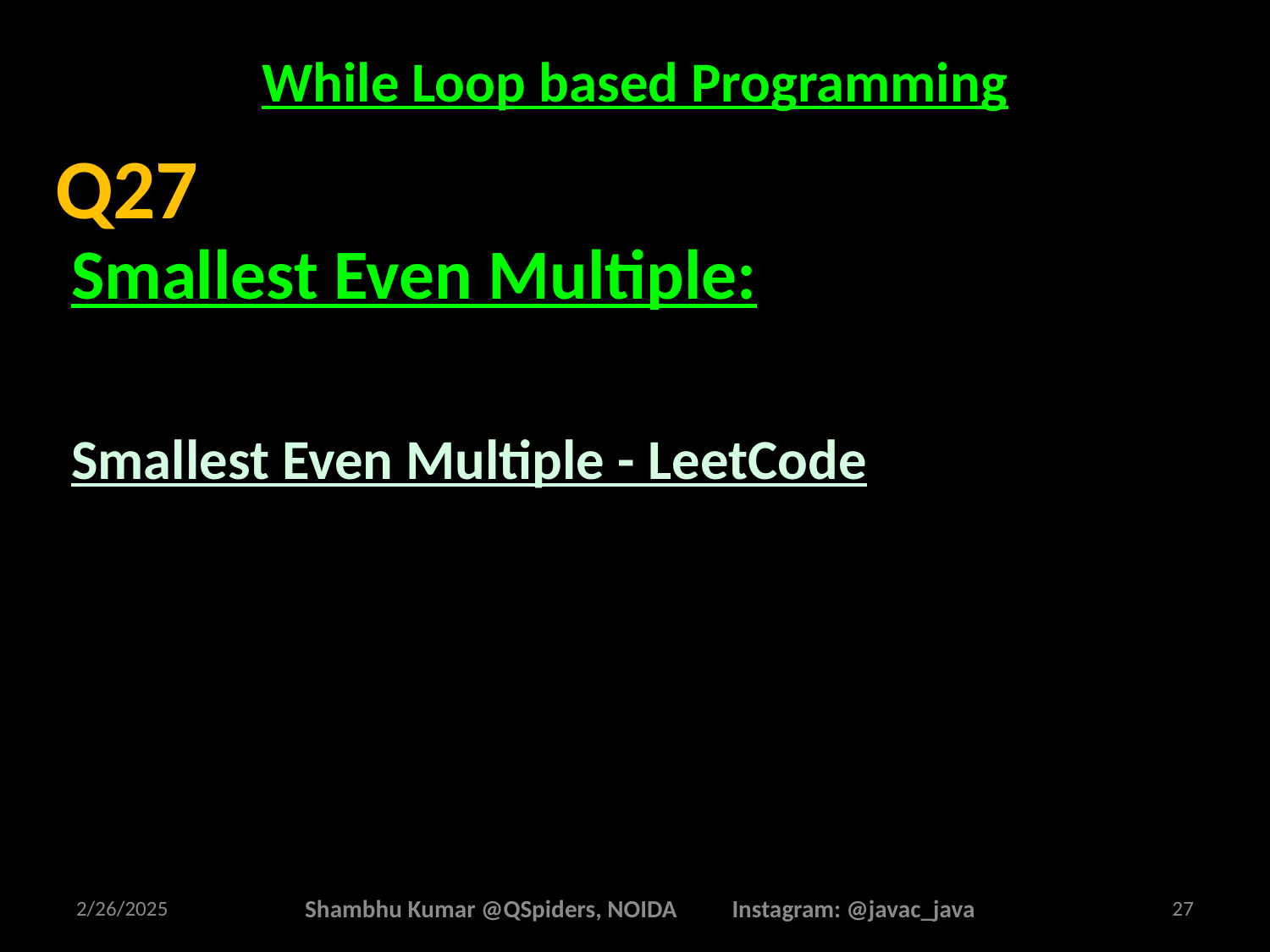

# While Loop based Programming

Smallest Even Multiple:

Smallest Even Multiple - LeetCode
Q27
2/26/2025
Shambhu Kumar @QSpiders, NOIDA          Instagram: @javac_java
27